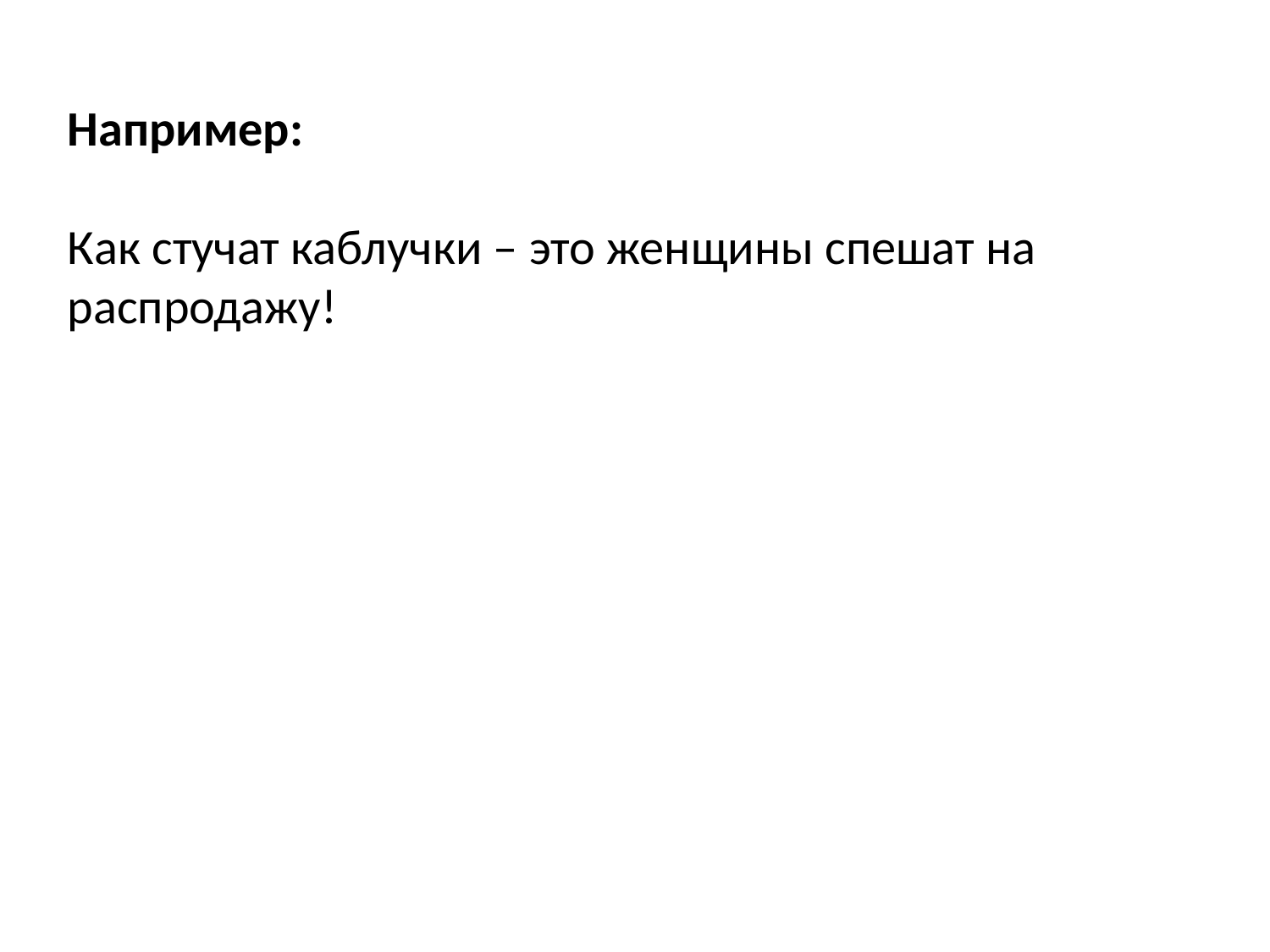

Например:

Как стучат каблучки – это женщины спешат на распродажу!